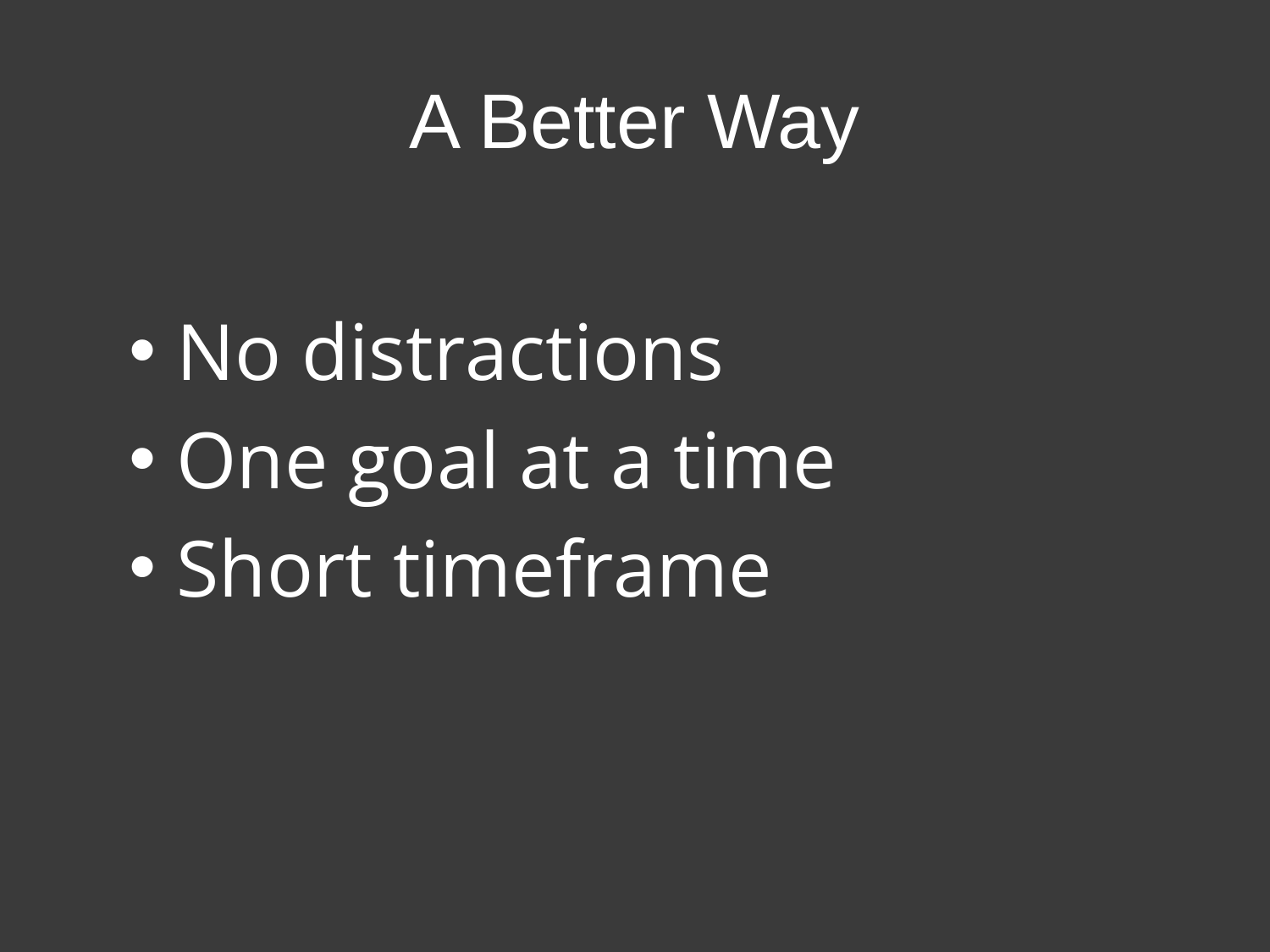

# A Better Way
No distractions
One goal at a time
Short timeframe